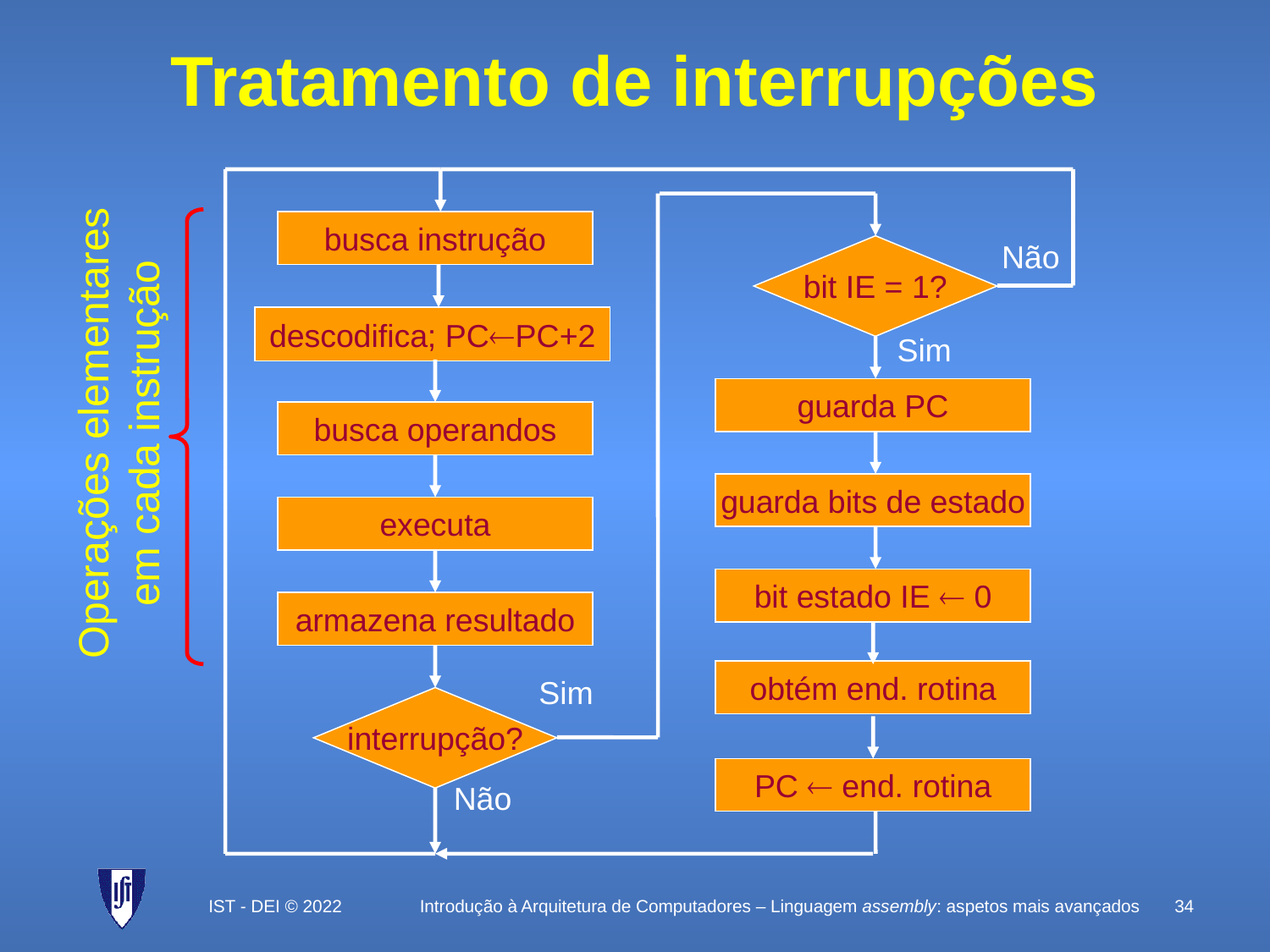

# Tratamento de interrupções

busca instrução

Não
bit IE = 1?

Sim

descodifica; PC←PC+2

busca operandos
Operações elementares em cada instrução
guarda PC

guarda bits de estado

executa

bit estado IE ← 0

armazena resultado

obtém end. rotina

Sim
interrupção?

Não

PC ← end. rotina

IST - DEI © 2022